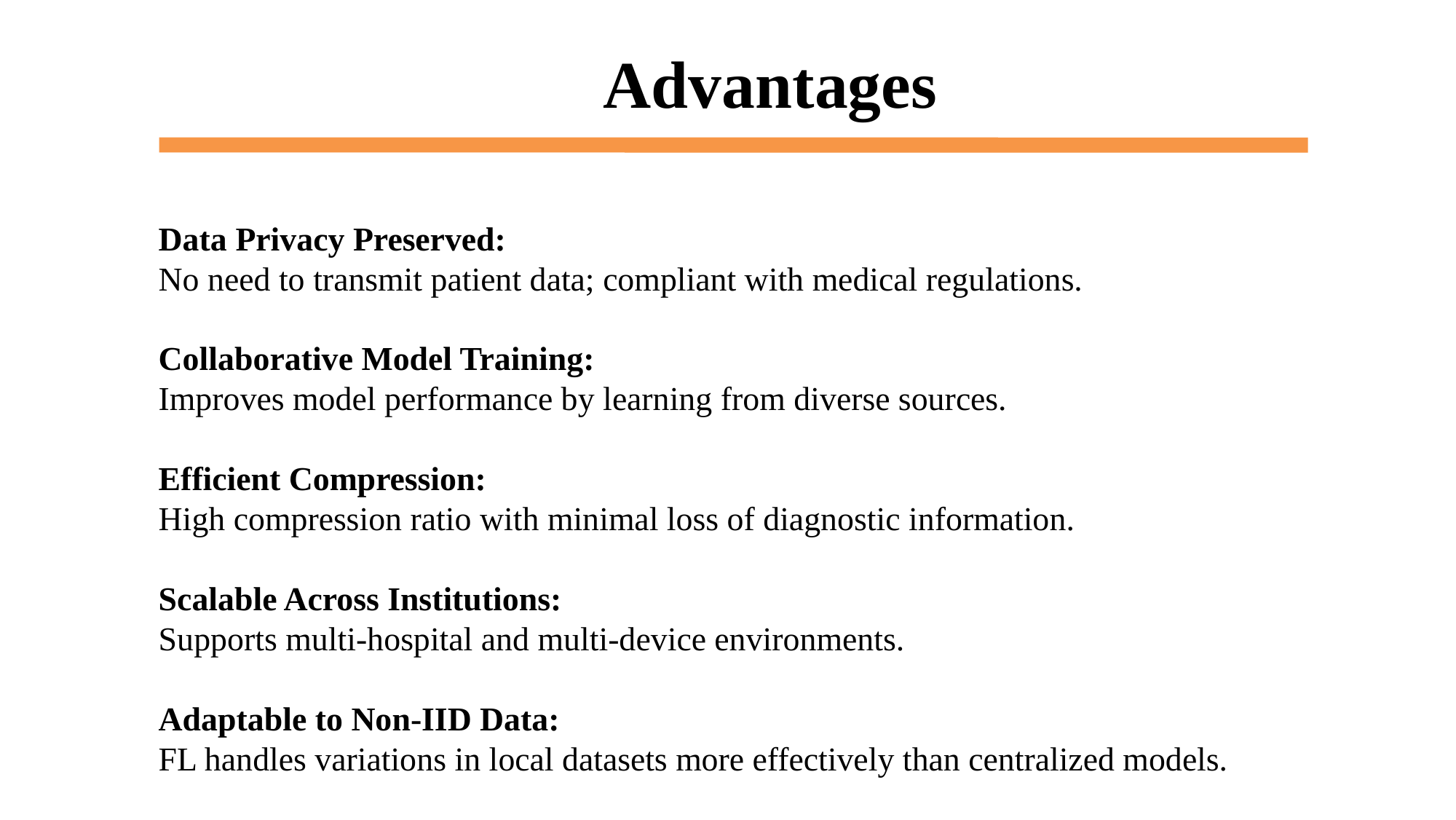

Advantages
Data Privacy Preserved:
No need to transmit patient data; compliant with medical regulations.

Collaborative Model Training:
Improves model performance by learning from diverse sources.

Efficient Compression:
High compression ratio with minimal loss of diagnostic information.

Scalable Across Institutions:
Supports multi-hospital and multi-device environments.

Adaptable to Non-IID Data:
FL handles variations in local datasets more effectively than centralized models.